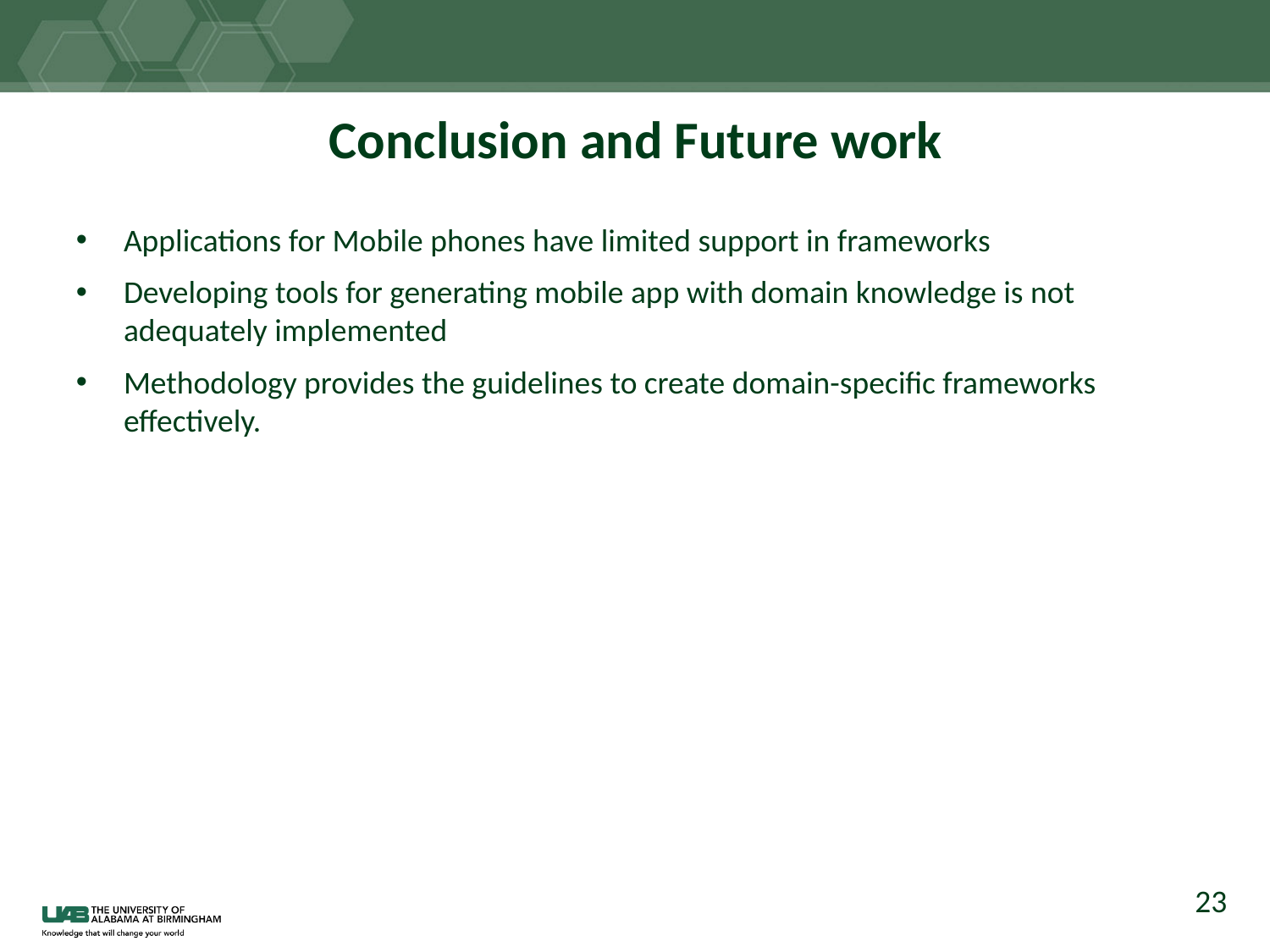

# Conclusion and Future work
Applications for Mobile phones have limited support in frameworks
Developing tools for generating mobile app with domain knowledge is not adequately implemented
Methodology provides the guidelines to create domain-specific frameworks effectively.
23